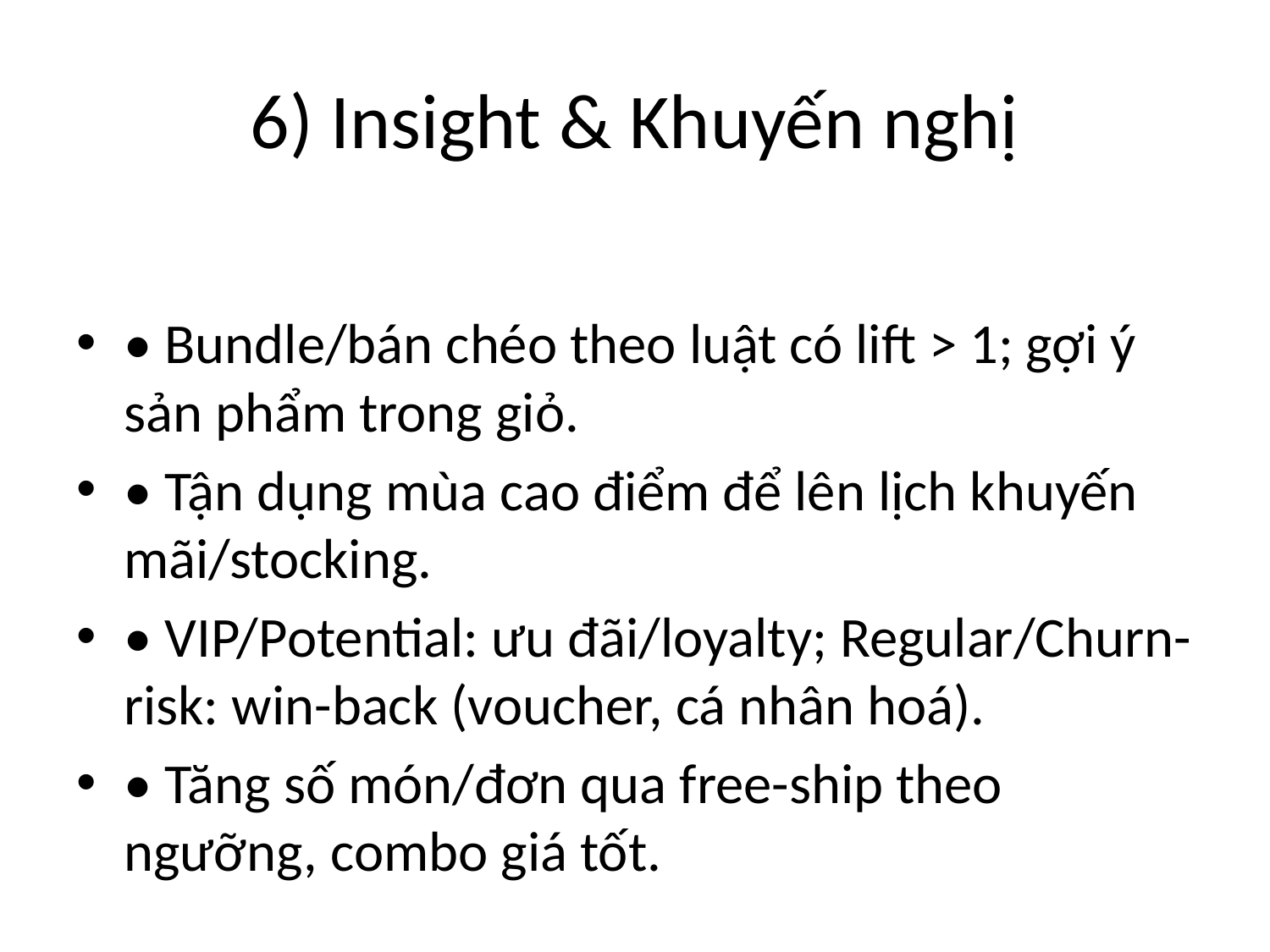

# 6) Insight & Khuyến nghị

• Bundle/bán chéo theo luật có lift > 1; gợi ý sản phẩm trong giỏ.
• Tận dụng mùa cao điểm để lên lịch khuyến mãi/stocking.
• VIP/Potential: ưu đãi/loyalty; Regular/Churn-risk: win-back (voucher, cá nhân hoá).
• Tăng số món/đơn qua free-ship theo ngưỡng, combo giá tốt.